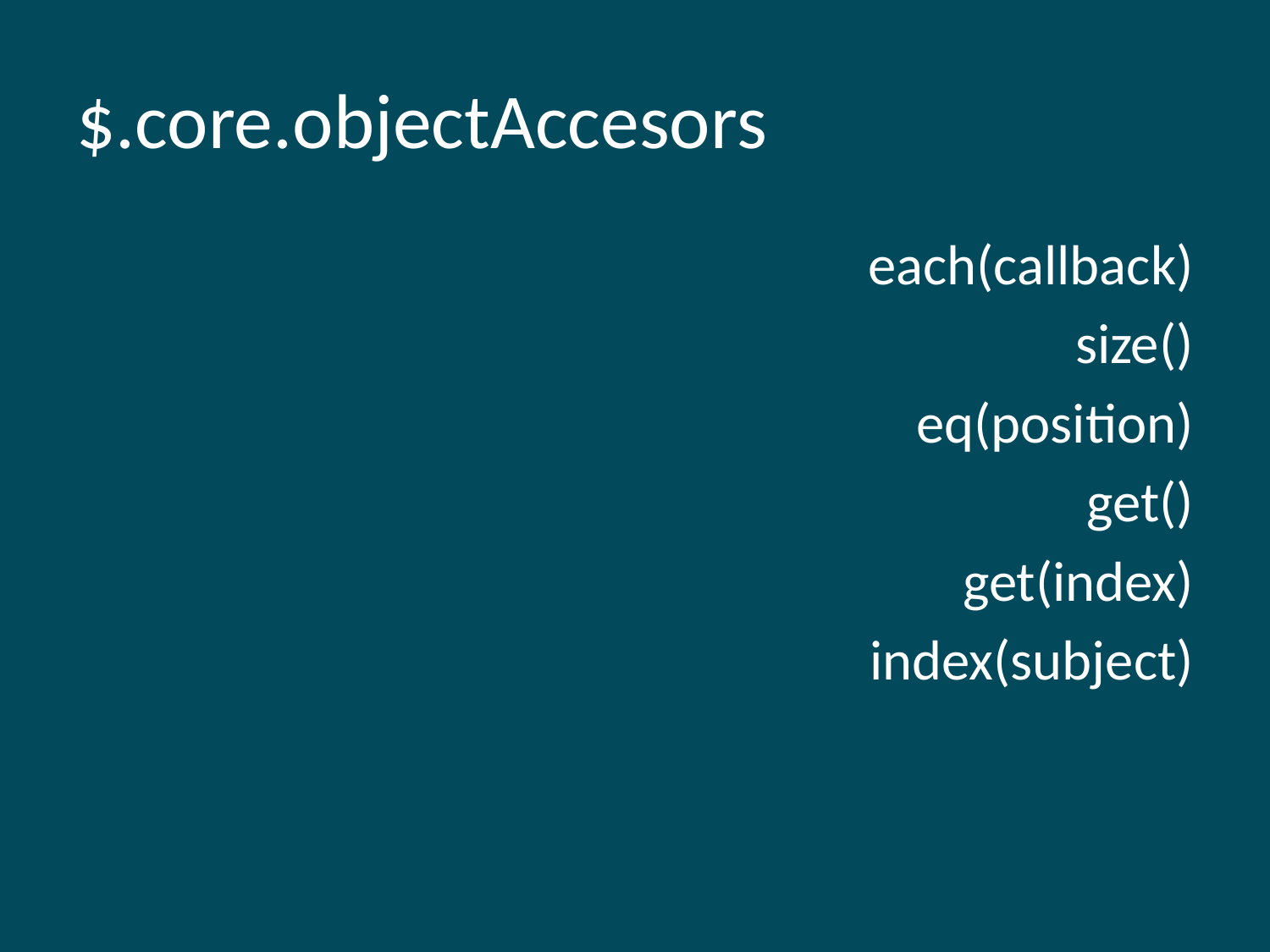

# $.core.objectAccesors
each(callback)
size()
eq(position)
get()
get(index)
index(subject)